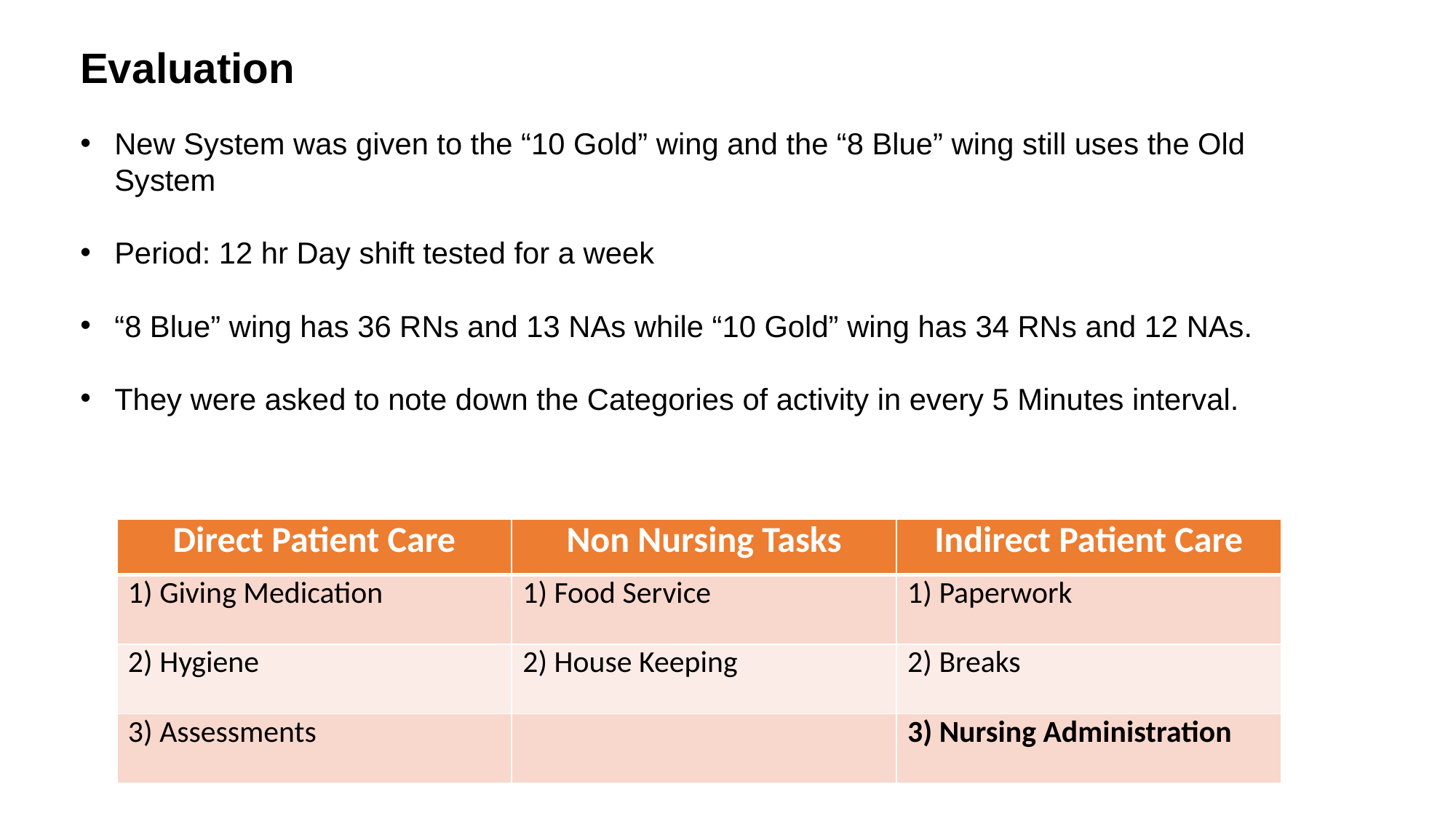

Evaluation

New System was given to the “10 Gold” wing and the “8 Blue” wing still uses the Old System

Period: 12 hr Day shift tested for a week

“8 Blue” wing has 36 RNs and 13 NAs while “10 Gold” wing has 34 RNs and 12 NAs.

They were asked to note down the Categories of activity in every 5 Minutes interval.
| Direct Patient Care | Non Nursing Tasks | Indirect Patient Care |
| --- | --- | --- |
| 1) Giving Medication | 1) Food Service | 1) Paperwork |
| 2) Hygiene | 2) House Keeping | 2) Breaks |
| 3) Assessments |  | 3) Nursing Administration |